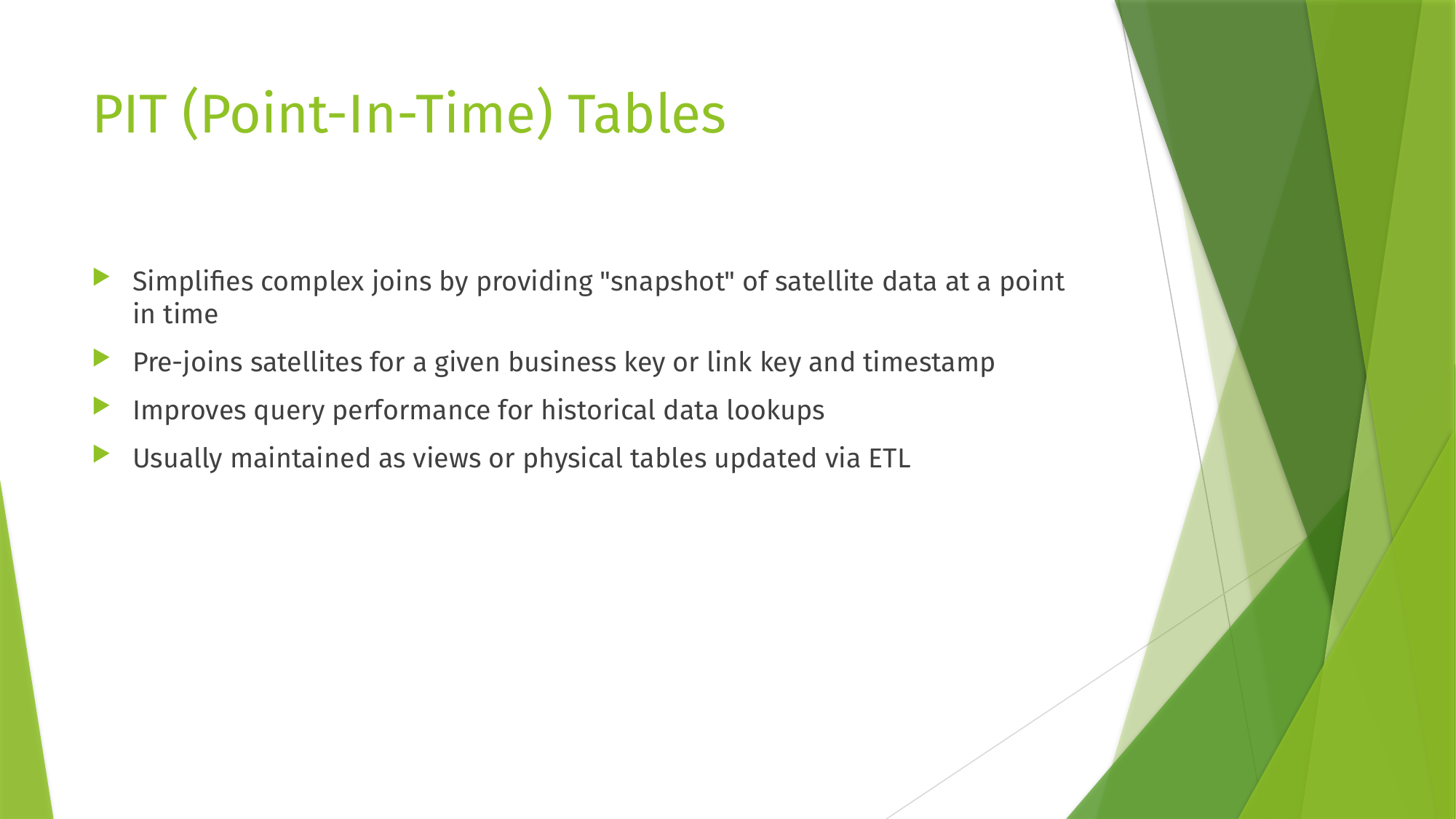

# PIT (Point-In-Time) Tables
Simplifies complex joins by providing "snapshot" of satellite data at a point in time
Pre-joins satellites for a given business key or link key and timestamp
Improves query performance for historical data lookups
Usually maintained as views or physical tables updated via ETL